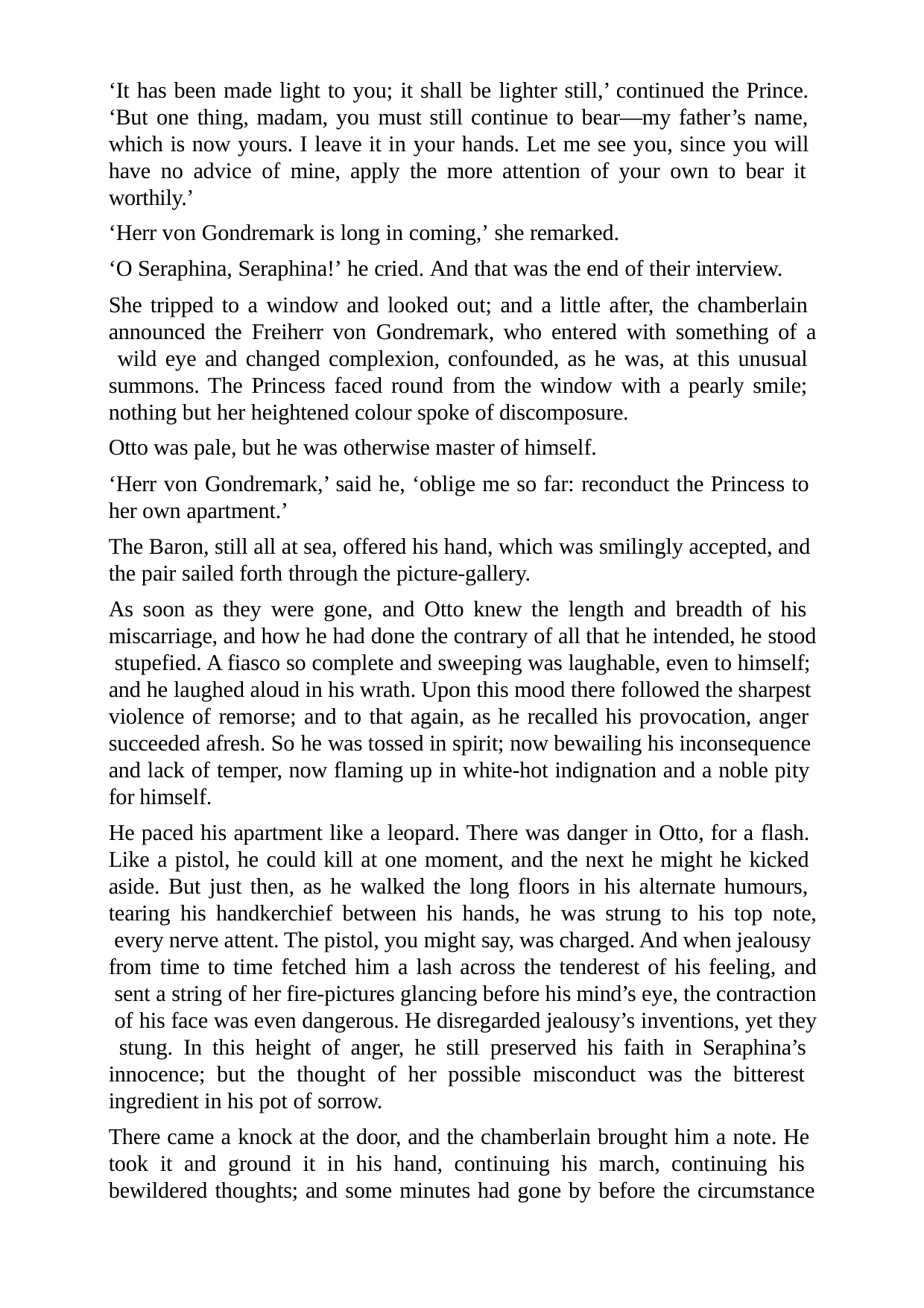

‘It has been made light to you; it shall be lighter still,’ continued the Prince.  ‘But one thing, madam, you must still continue to bear—my father’s name,  which is now yours. I leave it in your hands. Let me see you, since you will  have no advice of mine, apply the more attention of your own to bear it  worthily.’
‘Herr von Gondremark is long in coming,’ she remarked.
‘O Seraphina, Seraphina!’ he cried. And that was the end of their interview.
She tripped to a window and looked out; and a little after, the chamberlain  announced the Freiherr von Gondremark, who entered with something of a  wild eye and changed complexion, confounded, as he was, at this unusual  summons. The Princess faced round from the window with a pearly smile;  nothing but her heightened colour spoke of discomposure.
Otto was pale, but he was otherwise master of himself.
‘Herr von Gondremark,’ said he, ‘oblige me so far: reconduct the Princess to  her own apartment.’
The Baron, still all at sea, offered his hand, which was smilingly accepted, and  the pair sailed forth through the picture-gallery.
As soon as they were gone, and Otto knew the length and breadth of his  miscarriage, and how he had done the contrary of all that he intended, he stood  stupefied. A fiasco so complete and sweeping was laughable, even to himself;  and he laughed aloud in his wrath. Upon this mood there followed the sharpest  violence of remorse; and to that again, as he recalled his provocation, anger  succeeded afresh. So he was tossed in spirit; now bewailing his inconsequence  and lack of temper, now flaming up in white-hot indignation and a noble pity  for himself.
He paced his apartment like a leopard. There was danger in Otto, for a flash.  Like a pistol, he could kill at one moment, and the next he might he kicked  aside. But just then, as he walked the long floors in his alternate humours,  tearing his handkerchief between his hands, he was strung to his top note,  every nerve attent. The pistol, you might say, was charged. And when jealousy  from time to time fetched him a lash across the tenderest of his feeling, and  sent a string of her fire-pictures glancing before his mind’s eye, the contraction  of his face was even dangerous. He disregarded jealousy’s inventions, yet they  stung. In this height of anger, he still preserved his faith in Seraphina’s  innocence; but the thought of her possible misconduct was the bitterest  ingredient in his pot of sorrow.
There came a knock at the door, and the chamberlain brought him a note. He  took it and ground it in his hand, continuing his march, continuing his  bewildered thoughts; and some minutes had gone by before the circumstance